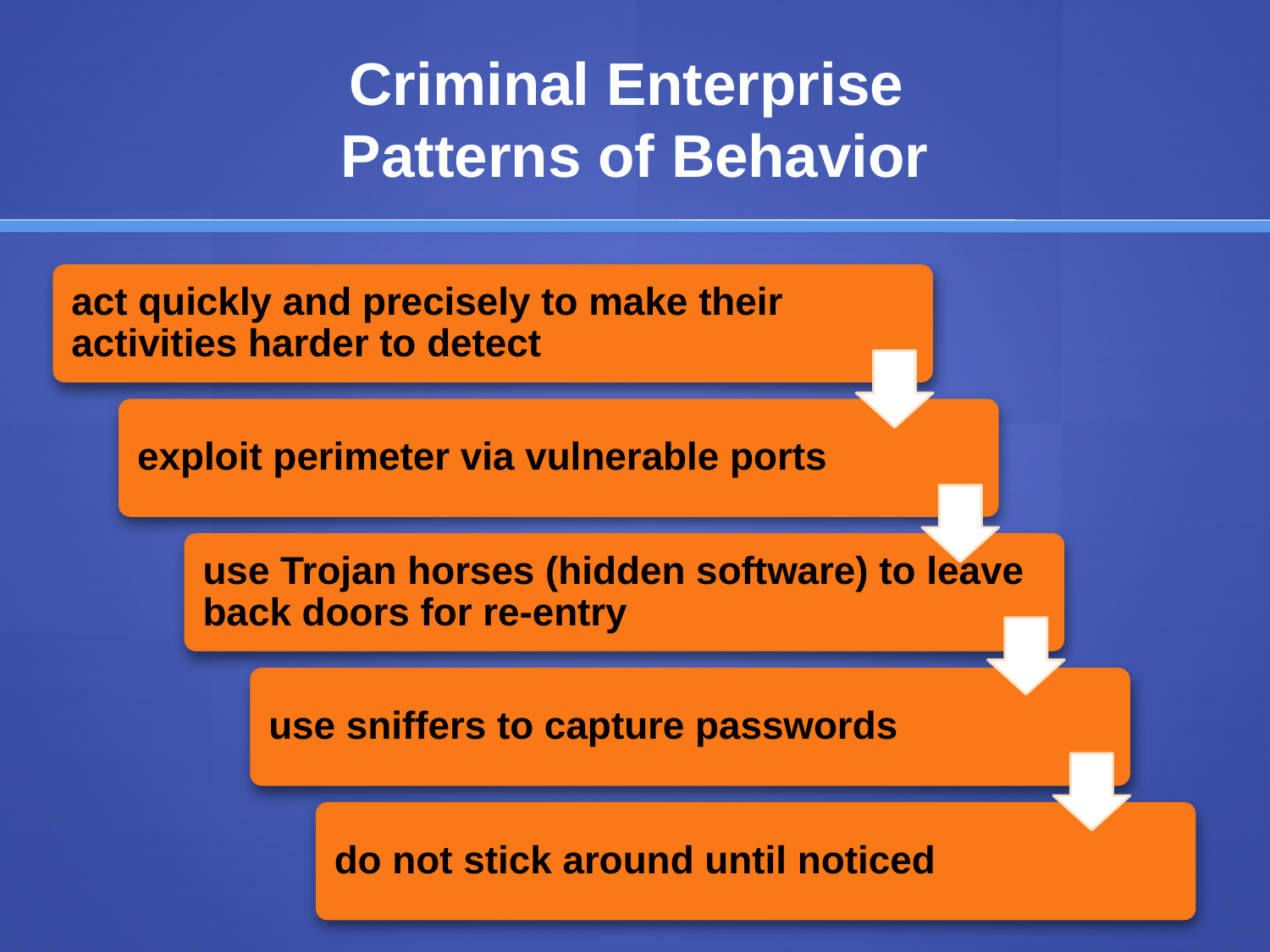

# Criminal Enterprise Patterns of Behavior
act quickly and precisely to make their activities harder to detect
exploit perimeter via vulnerable ports
use Trojan horses (hidden software) to leave back doors for re-entry
use sniffers to capture passwords
do not stick around until noticed